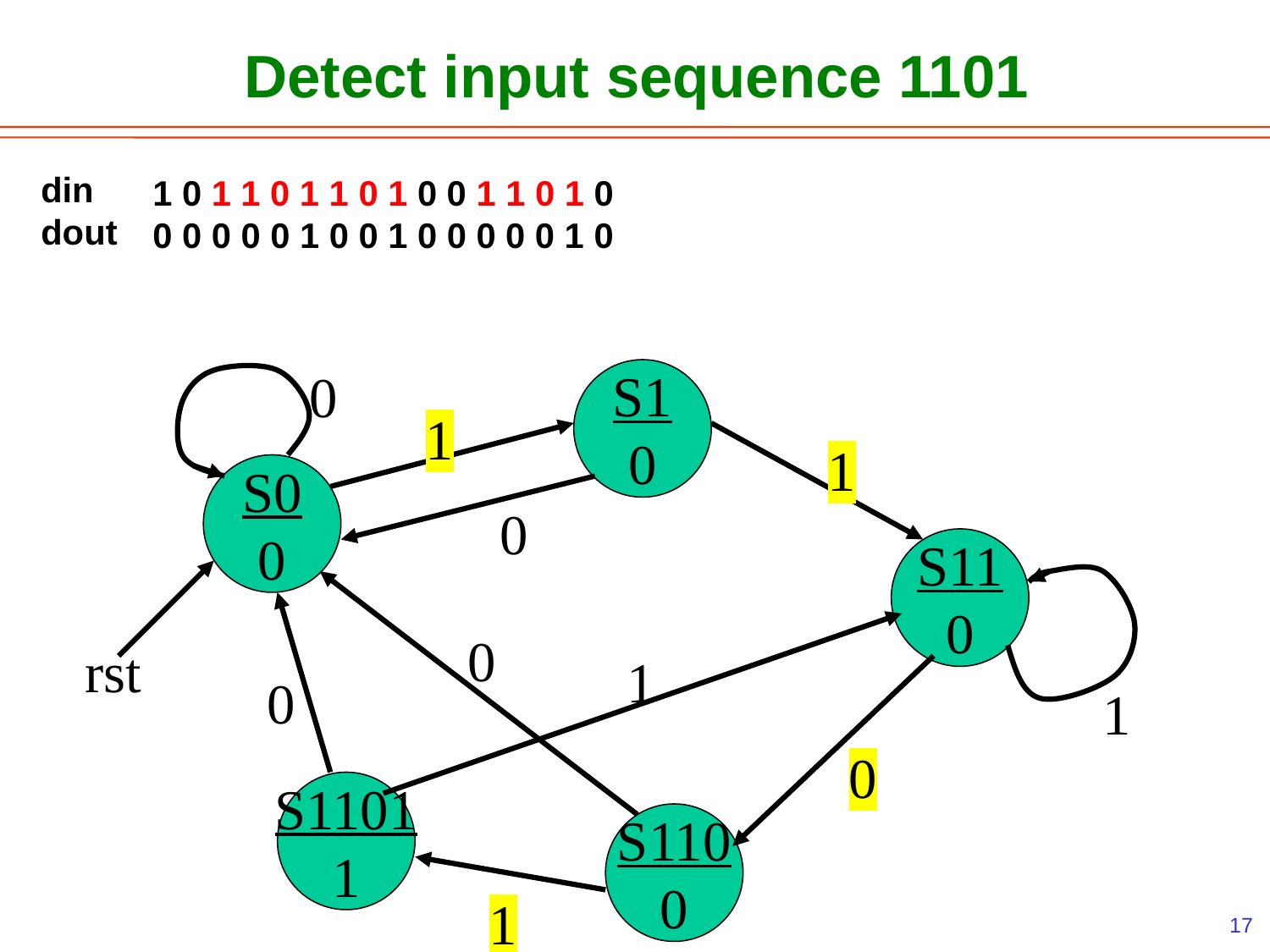

Detect input sequence 1101
din
dout
1 0 1 1 0 1 1 0 1 0 0 1 1 0 1 0
0 0 0 0 0 1 0 0 1 0 0 0 0 0 1 0
0

S1
0
1

1
S0
0

0
S11
0

rst

1

0

0

1

0
S1101
1
S110
0

1